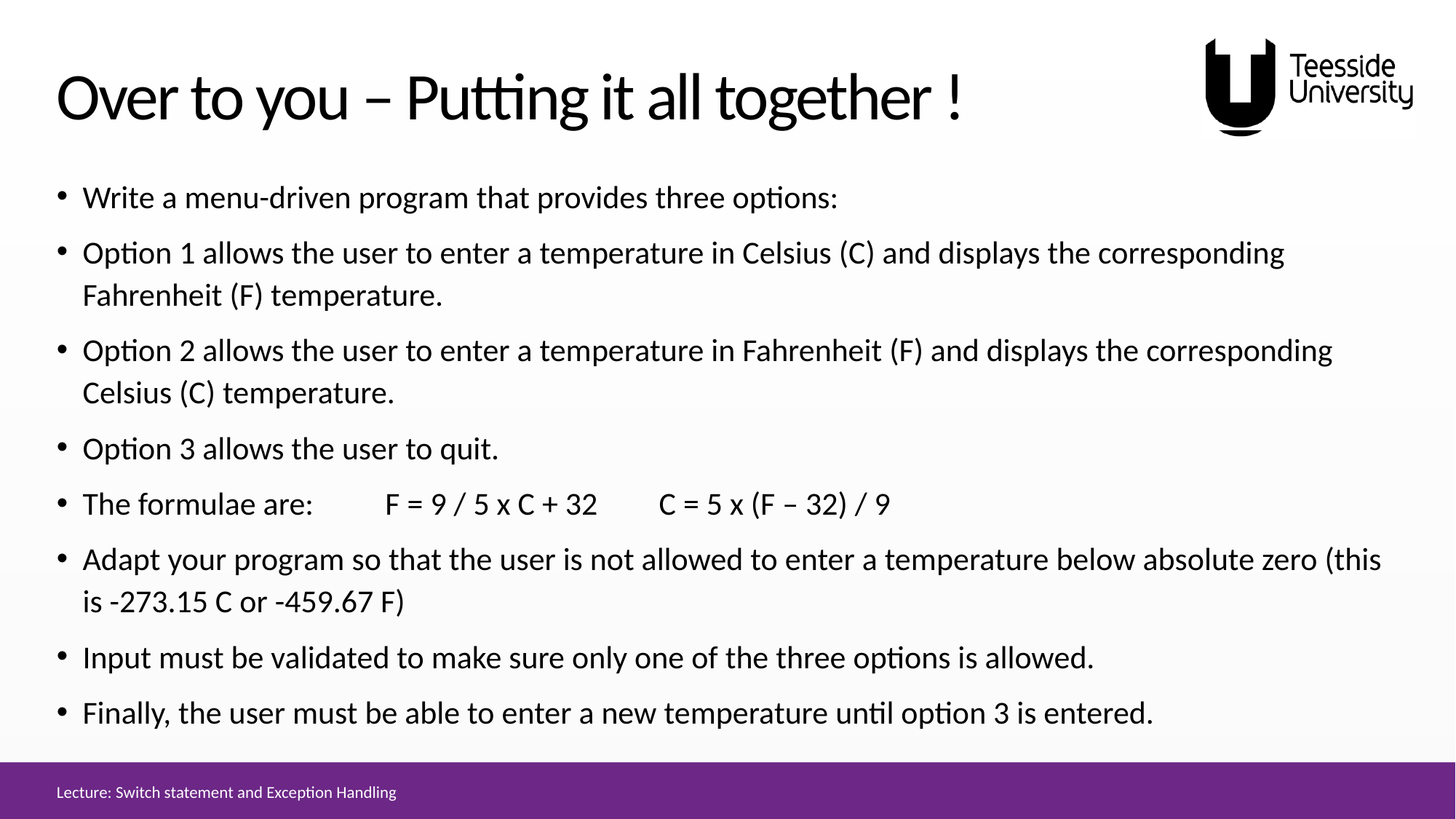

# Over to you – Putting it all together !
Write a menu-driven program that provides three options:
Option 1 allows the user to enter a temperature in Celsius (C) and displays the corresponding Fahrenheit (F) temperature.
Option 2 allows the user to enter a temperature in Fahrenheit (F) and displays the corresponding Celsius (C) temperature.
Option 3 allows the user to quit.
The formulae are: 	  F = 9 / 5 x C + 32	C = 5 x (F – 32) / 9
Adapt your program so that the user is not allowed to enter a temperature below absolute zero (this is -273.15 C or -459.67 F)
Input must be validated to make sure only one of the three options is allowed.
Finally, the user must be able to enter a new temperature until option 3 is entered.
Lecture: Switch statement and Exception Handling